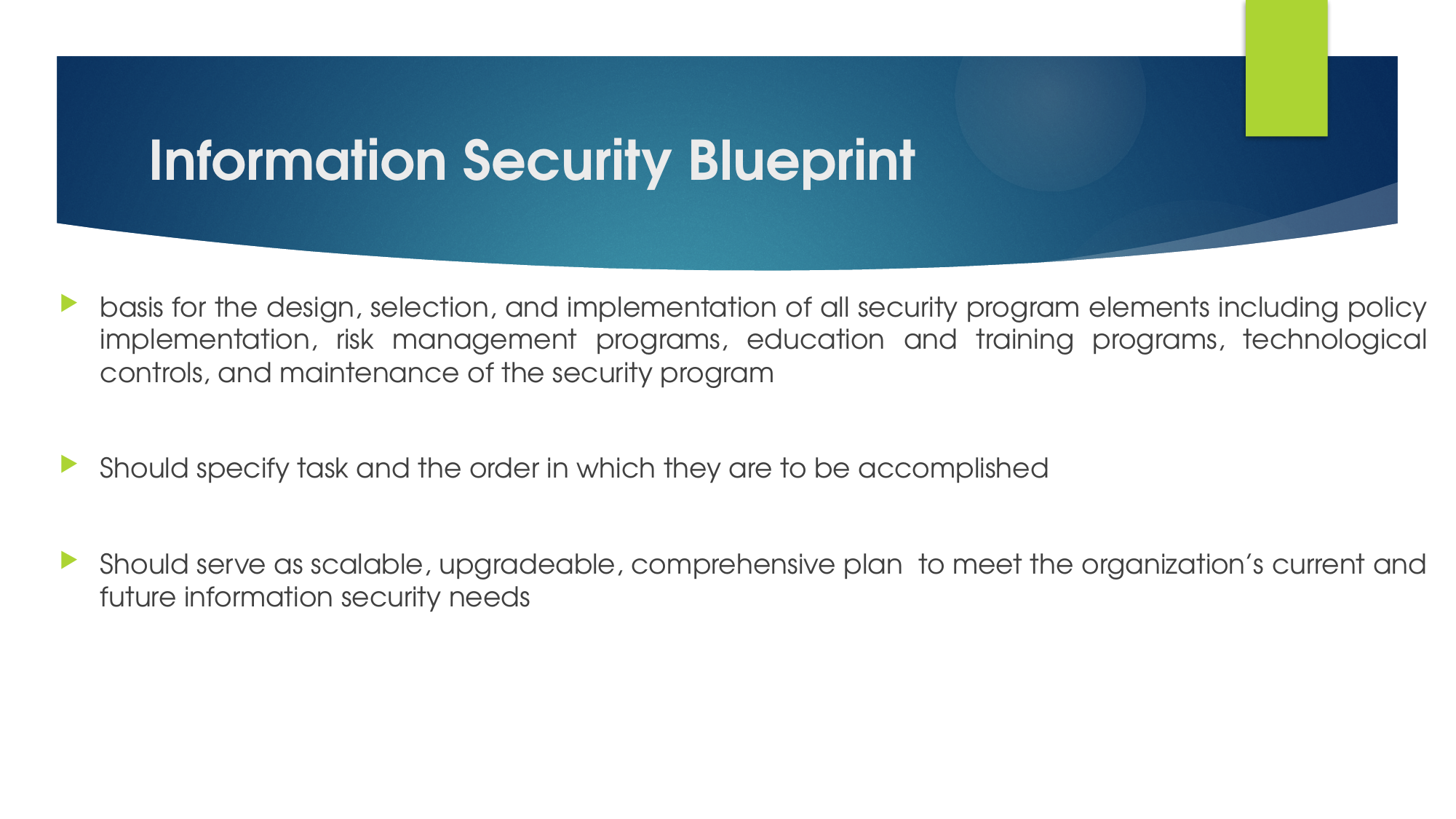

# Information Security Blueprint
basis for the design, selection, and implementation of all security program elements including policy implementation, risk management programs, education and training programs, technological controls, and maintenance of the security program

Should specify task and the order in which they are to be accomplished

Should serve as scalable, upgradeable, comprehensive plan  to meet the organization’s current and future information security needs